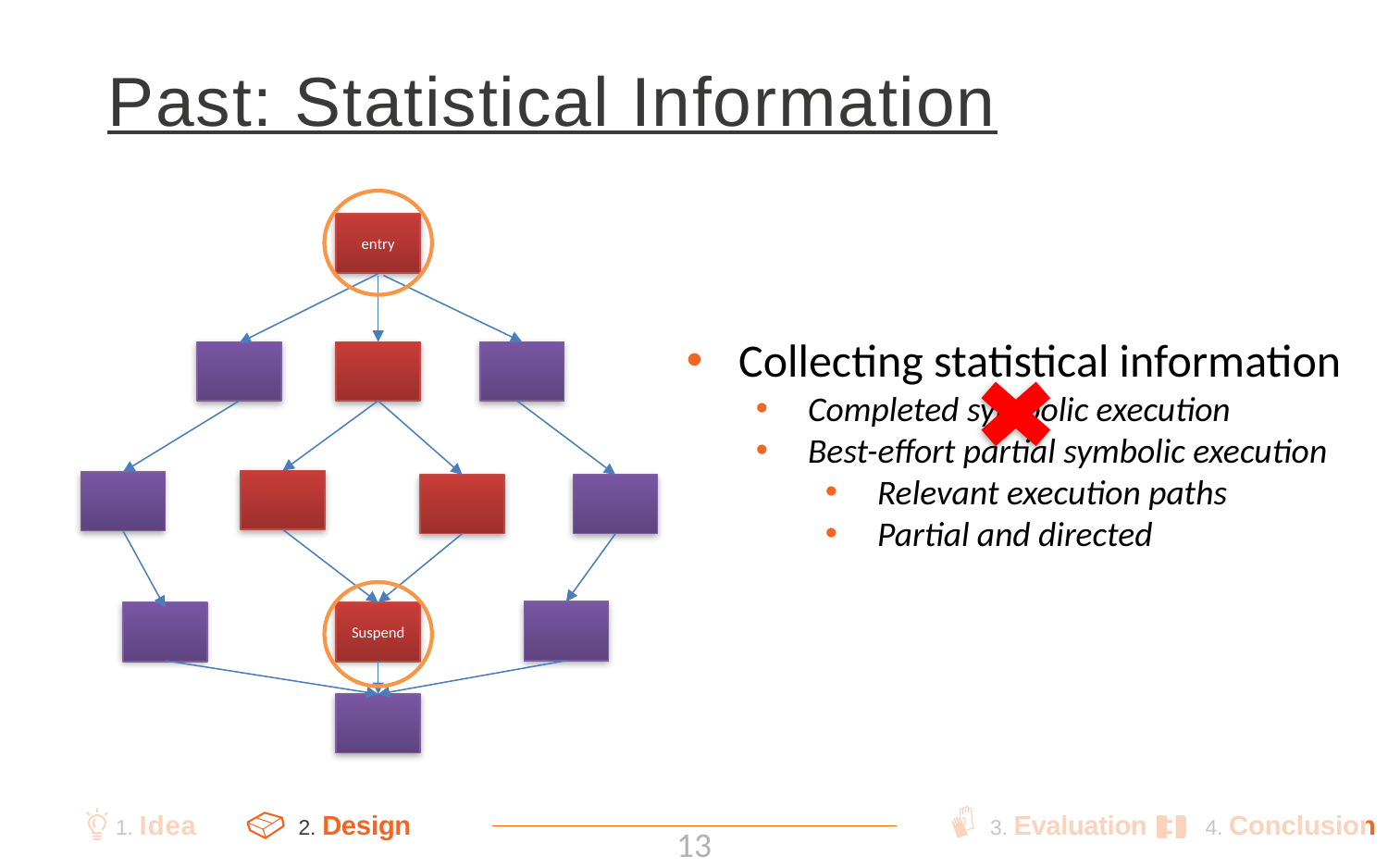

# Past: Statistical Information

entry
Collecting statistical information
Completed symbolic execution
Best-effort partial symbolic execution
Relevant execution paths
Partial and directed

Suspend

2. Design
3. Evaluation        4. Conclusion

1. Idea

13